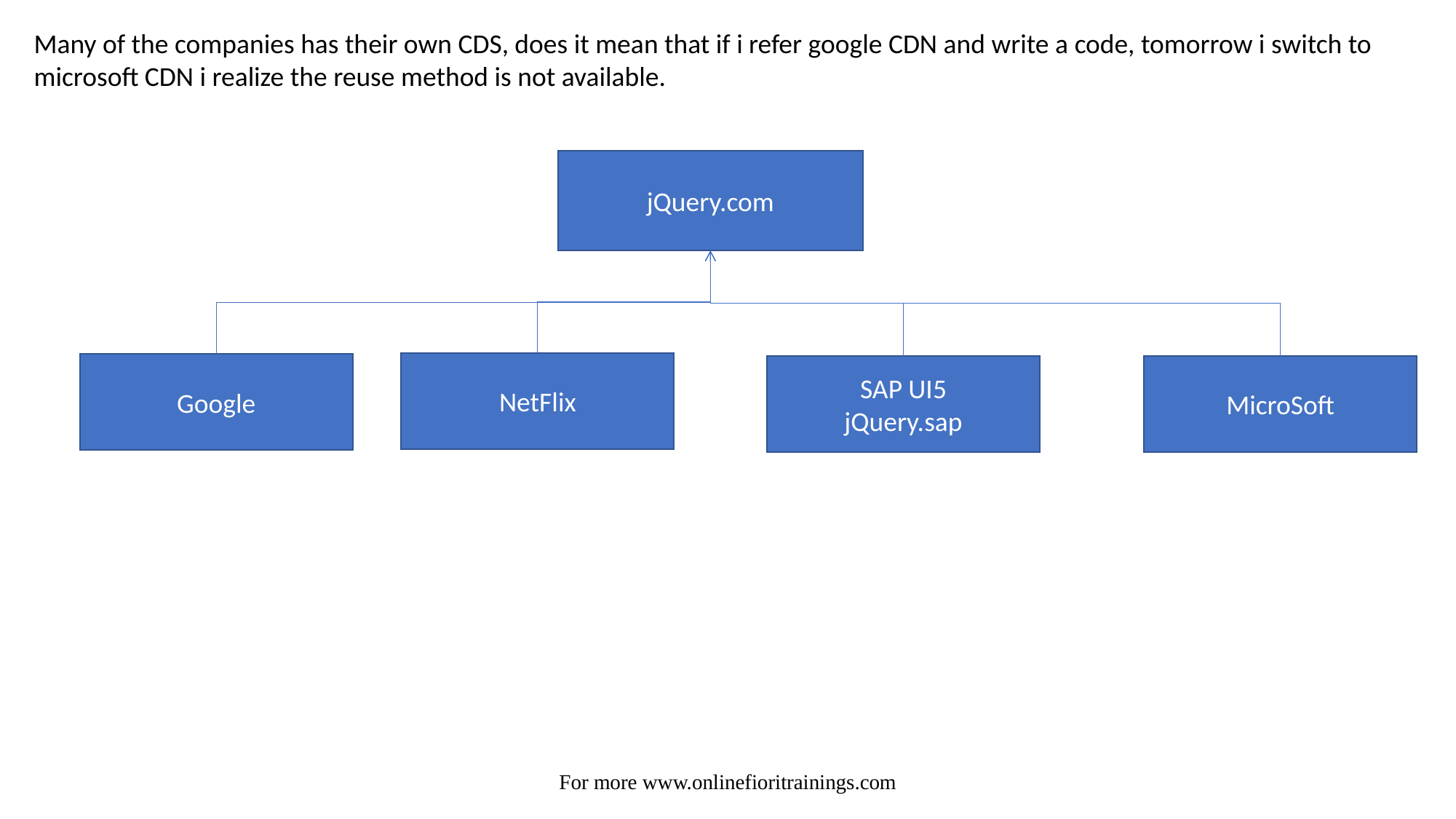

Many of the companies has their own CDS, does it mean that if i refer google CDN and write a code, tomorrow i switch to microsoft CDN i realize the reuse method is not available.

jQuery.com
NetFlix
Google
SAP UI5
jQuery.sap
MicroSoft
For more www.onlinefioritrainings.com